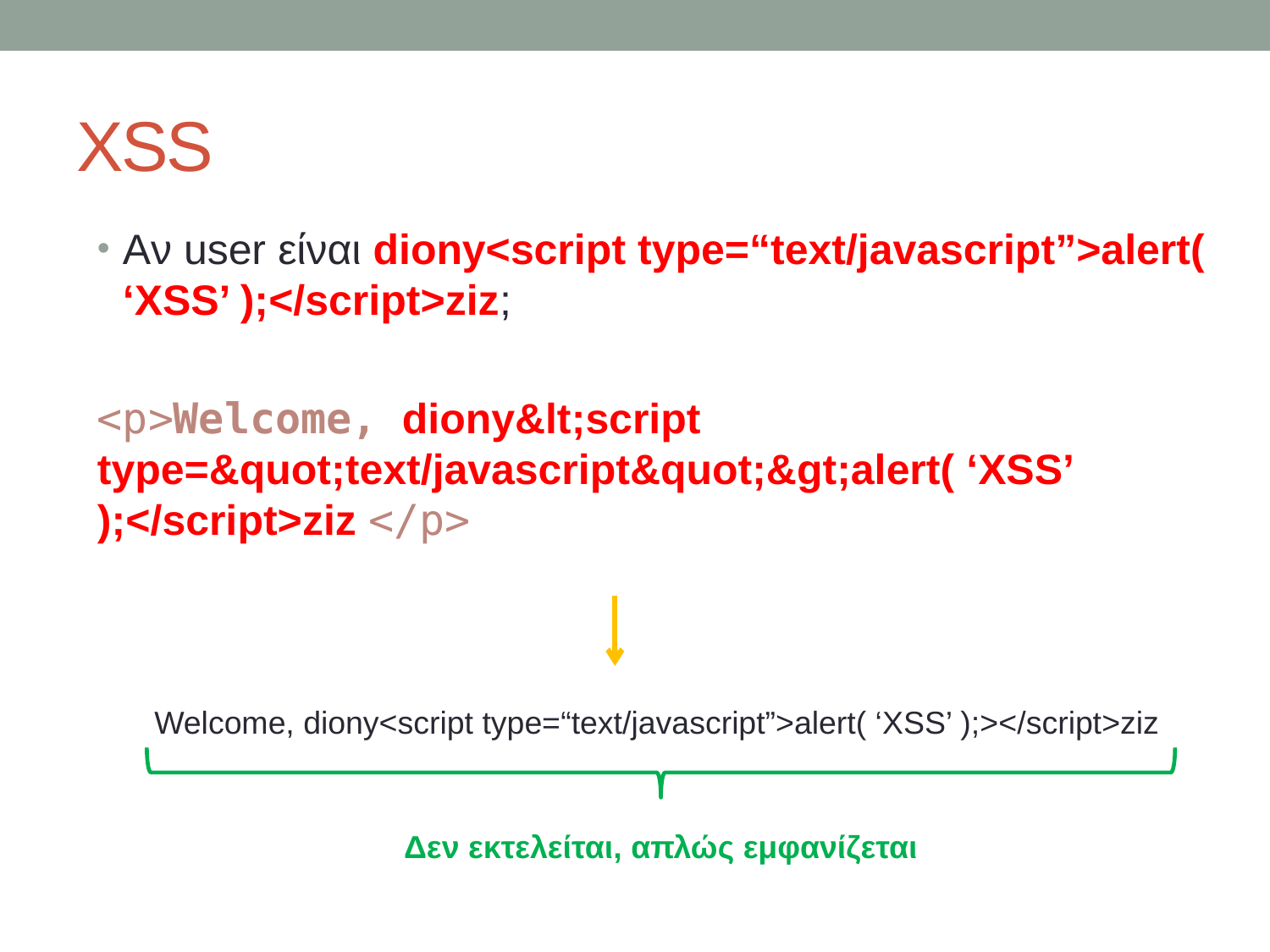

# XSS
Aν user είναι diony<script type=“text/javascript”>alert( ‘XSS’ );</script>ziz;

<p>Welcome, diony&lt;script type=&quot;text/javascript&quot;&gt;alert( ‘XSS’ );</script>ziz </p>

Welcome, diony<script type=“text/javascript”>alert( ‘XSS’ );></script>ziz
Δεν εκτελείται, απλώς εμφανίζεται